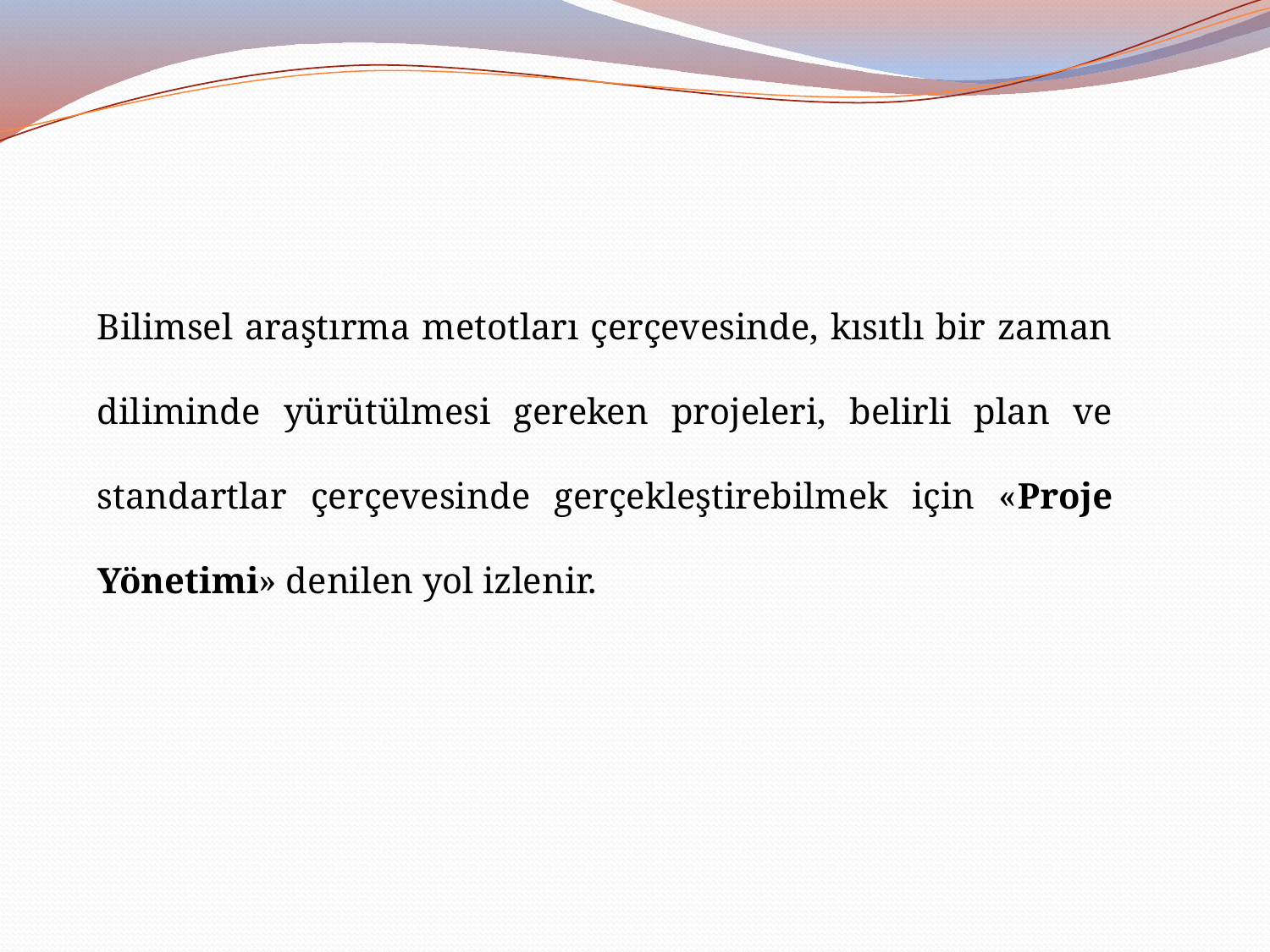

Bilimsel araştırma metotları çerçevesinde, kısıtlı bir zaman diliminde yürütülmesi gereken projeleri, belirli plan ve standartlar çerçevesinde gerçekleştirebilmek için «Proje Yönetimi» denilen yol izlenir.